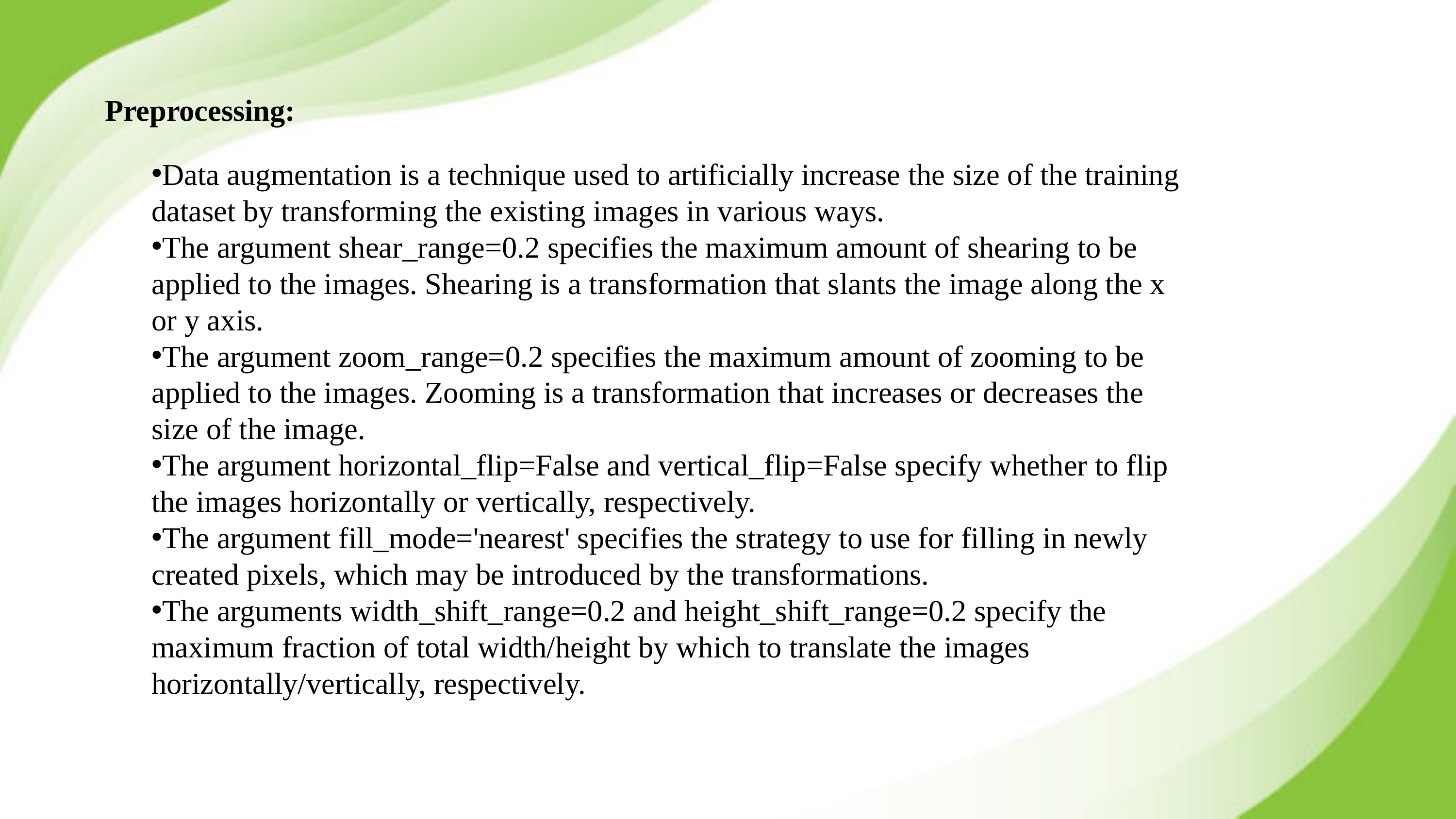

Preprocessing:

Data augmentation is a technique used to artificially increase the size of the training dataset by transforming the existing images in various ways.
The argument shear_range=0.2 specifies the maximum amount of shearing to be applied to the images. Shearing is a transformation that slants the image along the x or y axis.
The argument zoom_range=0.2 specifies the maximum amount of zooming to be applied to the images. Zooming is a transformation that increases or decreases the size of the image.
The argument horizontal_flip=False and vertical_flip=False specify whether to flip the images horizontally or vertically, respectively.
The argument fill_mode='nearest' specifies the strategy to use for filling in newly created pixels, which may be introduced by the transformations.
The arguments width_shift_range=0.2 and height_shift_range=0.2 specify the maximum fraction of total width/height by which to translate the images horizontally/vertically, respectively.